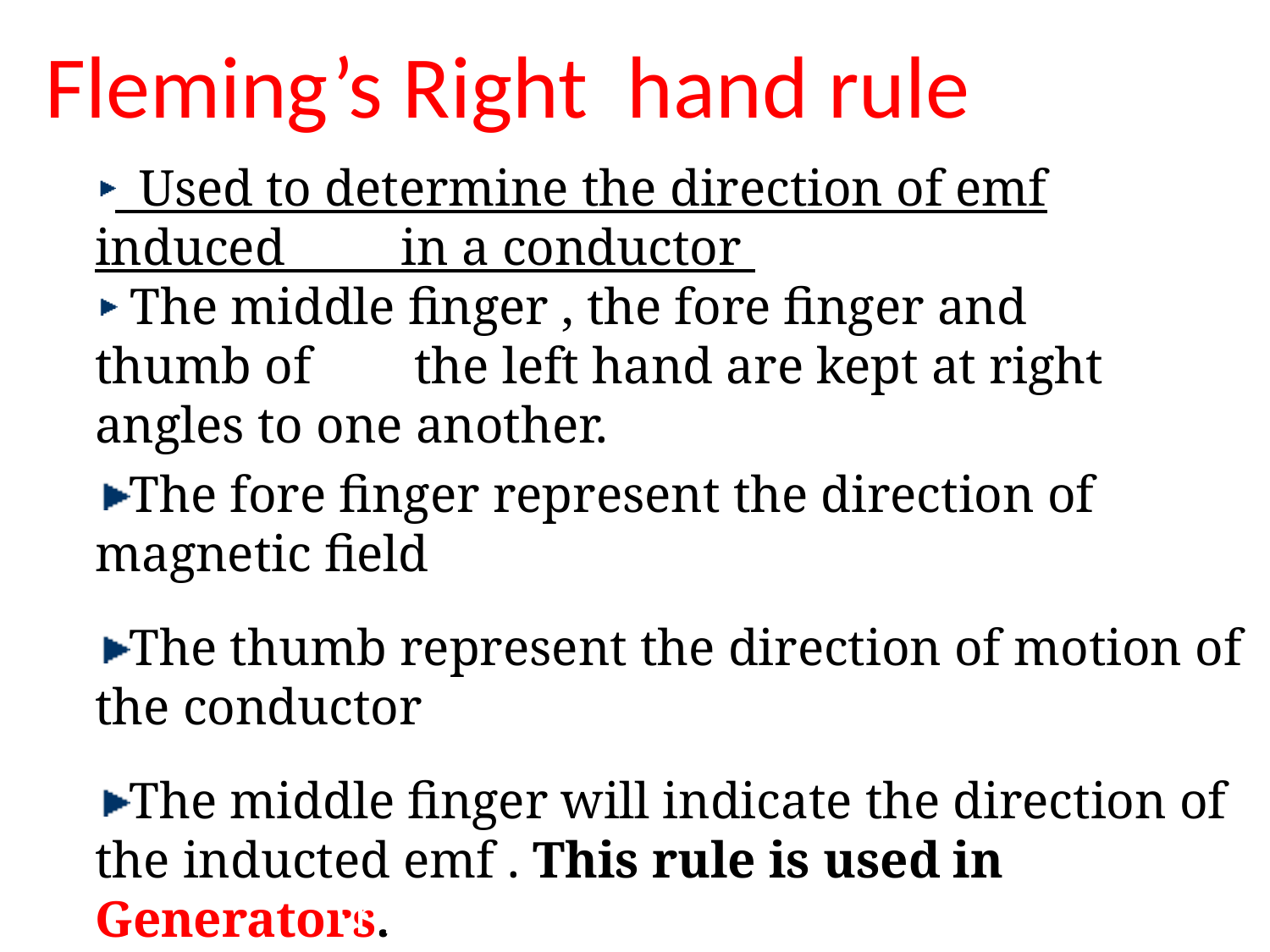

Fleming’s Right  hand rule

  Used to determine the direction of emf induced         in a conductor
 The middle finger , the fore finger and thumb of        the left hand are kept at right angles to one another.

The fore finger represent the direction of magnetic field
The thumb represent the direction of motion of the conductor
The middle finger will indicate the direction of the inducted emf . This rule is used in Generators.

This rule is used in DC Generators